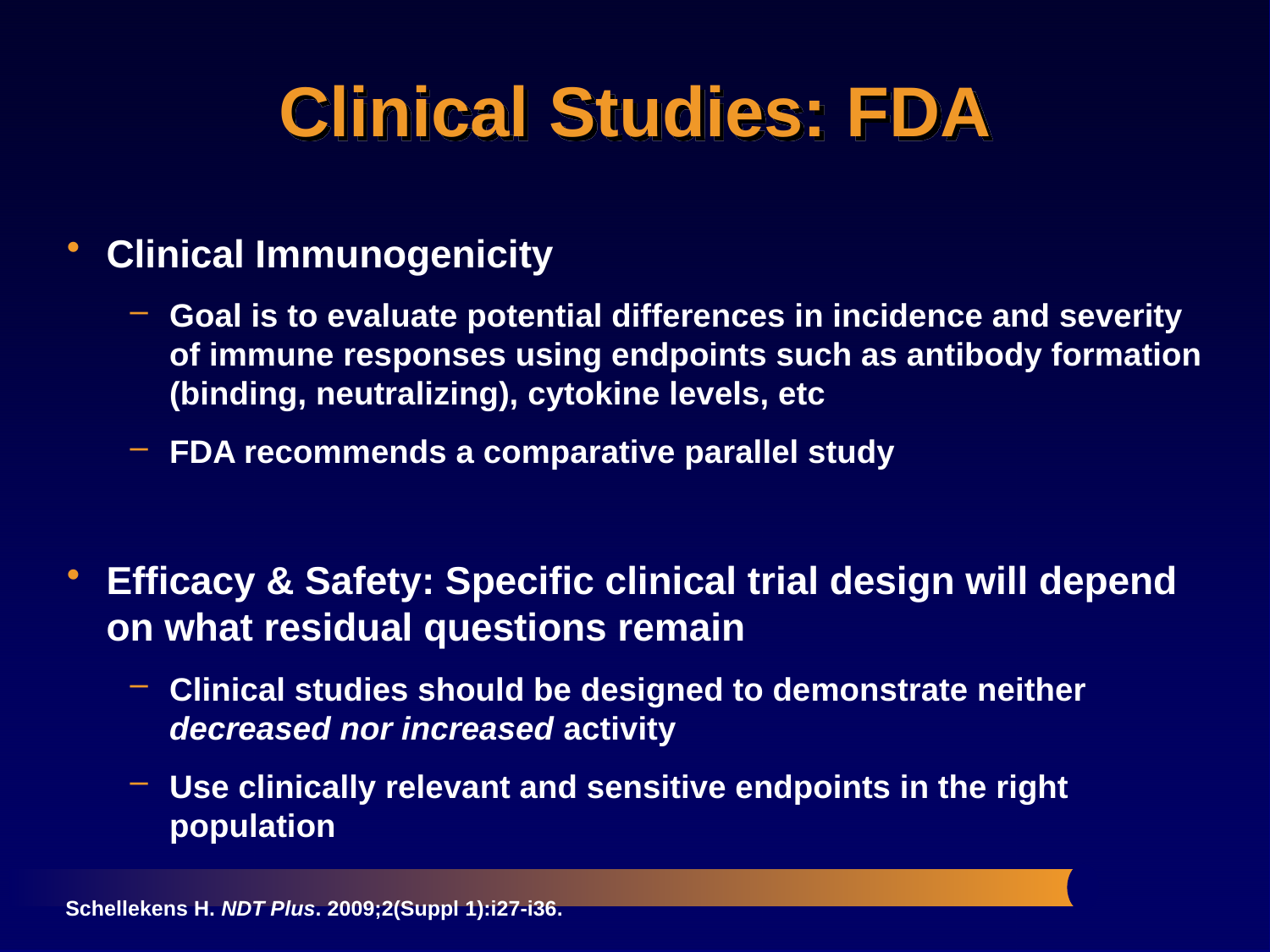

# Clinical Studies: FDA
Clinical Immunogenicity
Goal is to evaluate potential differences in incidence and severity of immune responses using endpoints such as antibody formation (binding, neutralizing), cytokine levels, etc
FDA recommends a comparative parallel study

Efficacy & Safety: Specific clinical trial design will depend on what residual questions remain
Clinical studies should be designed to demonstrate neither decreased nor increased activity
Use clinically relevant and sensitive endpoints in the right population
Schellekens H. NDT Plus. 2009;2(Suppl 1):i27-i36.